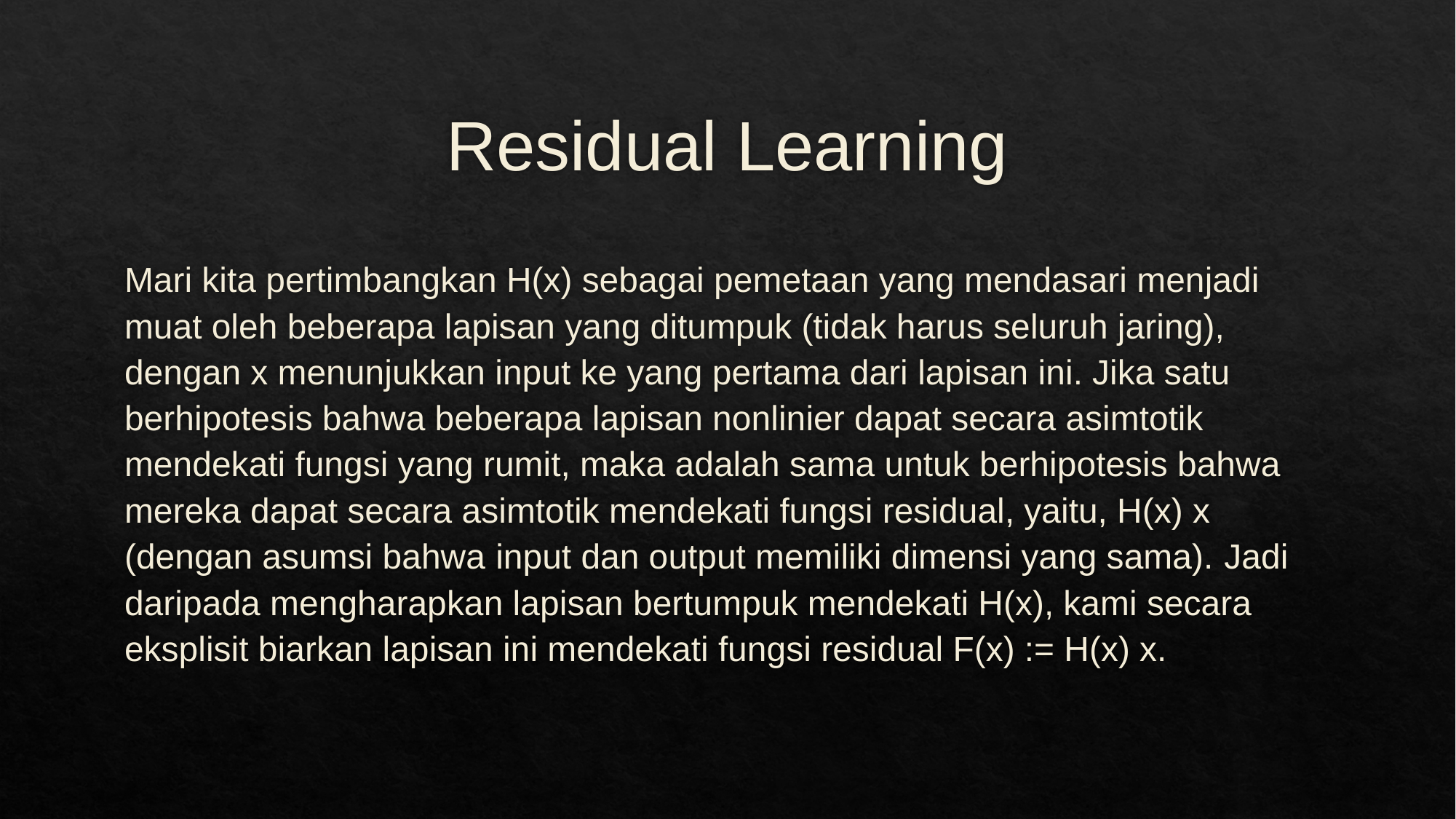

# Residual Learning
Mari kita pertimbangkan H(x) sebagai pemetaan yang mendasari menjadi muat oleh beberapa lapisan yang ditumpuk (tidak harus seluruh jaring), dengan x menunjukkan input ke yang pertama dari lapisan ini. Jika satu berhipotesis bahwa beberapa lapisan nonlinier dapat secara asimtotik mendekati fungsi yang rumit, maka adalah sama untuk berhipotesis bahwa mereka dapat secara asimtotik mendekati fungsi residual, yaitu, H(x) x (dengan asumsi bahwa input dan output memiliki dimensi yang sama). Jadi daripada mengharapkan lapisan bertumpuk mendekati H(x), kami secara eksplisit biarkan lapisan ini mendekati fungsi residual F(x) := H(x) x.